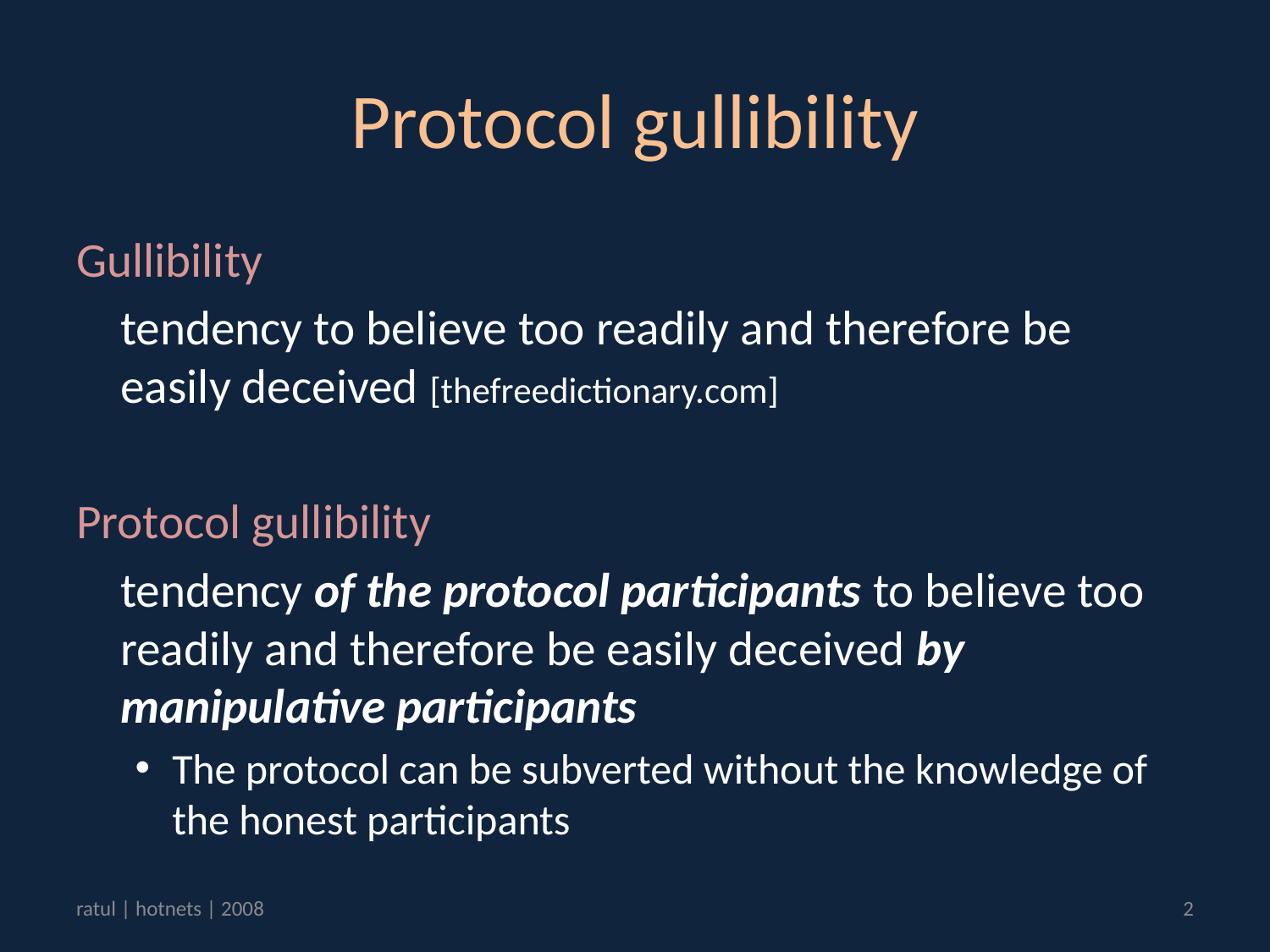

# Protocol gullibility
Gullibility
	tendency to believe too readily and therefore be easily deceived [thefreedictionary.com]

Protocol gullibility
 	tendency of the protocol participants to believe too readily and therefore be easily deceived by manipulative participants
The protocol can be subverted without the knowledge of the honest participants
ratul | hotnets | 2008
2